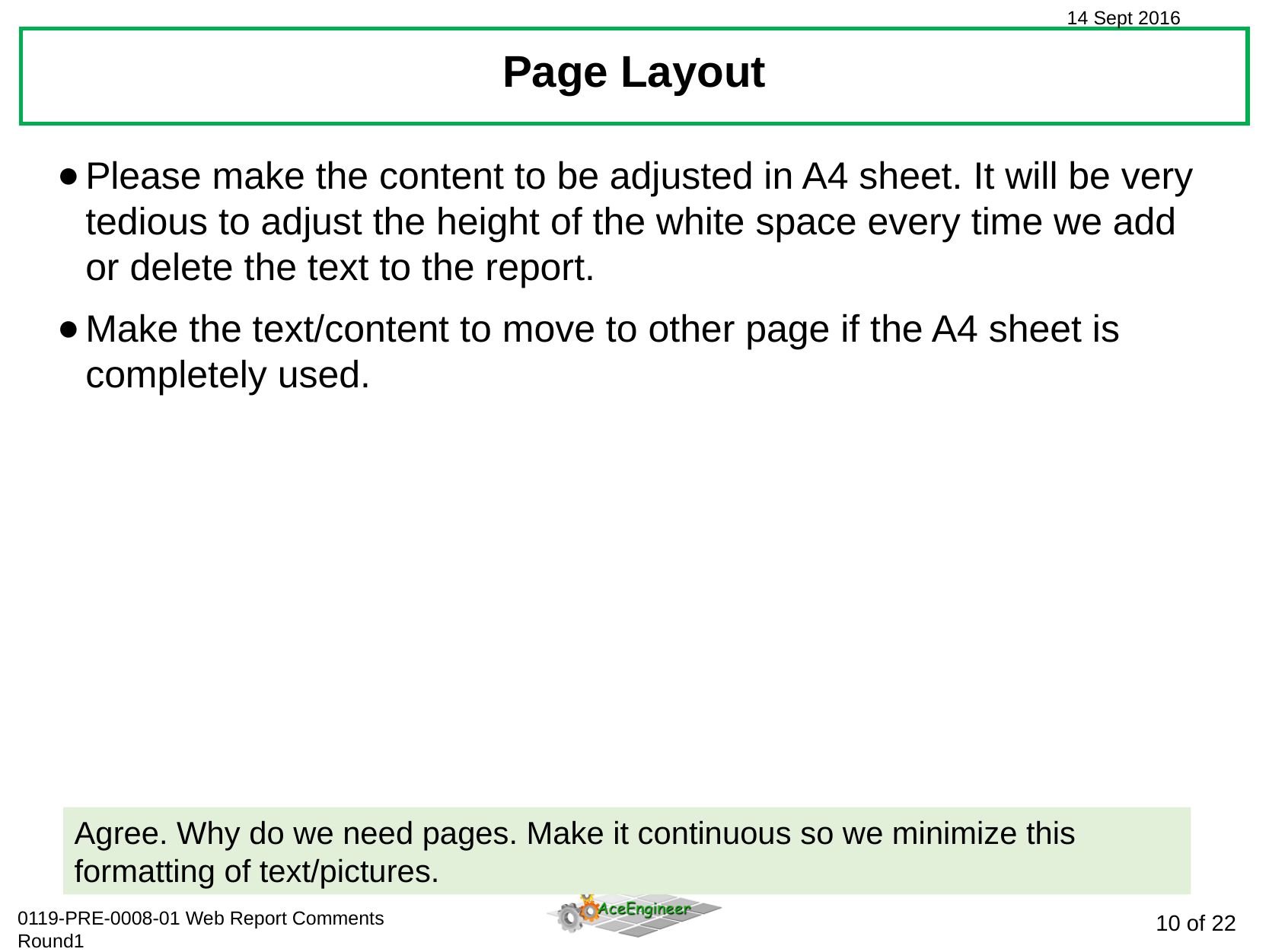

Page Layout
Please make the content to be adjusted in A4 sheet. It will be very tedious to adjust the height of the white space every time we add or delete the text to the report.
Make the text/content to move to other page if the A4 sheet is completely used.
Agree. Why do we need pages. Make it continuous so we minimize this formatting of text/pictures.